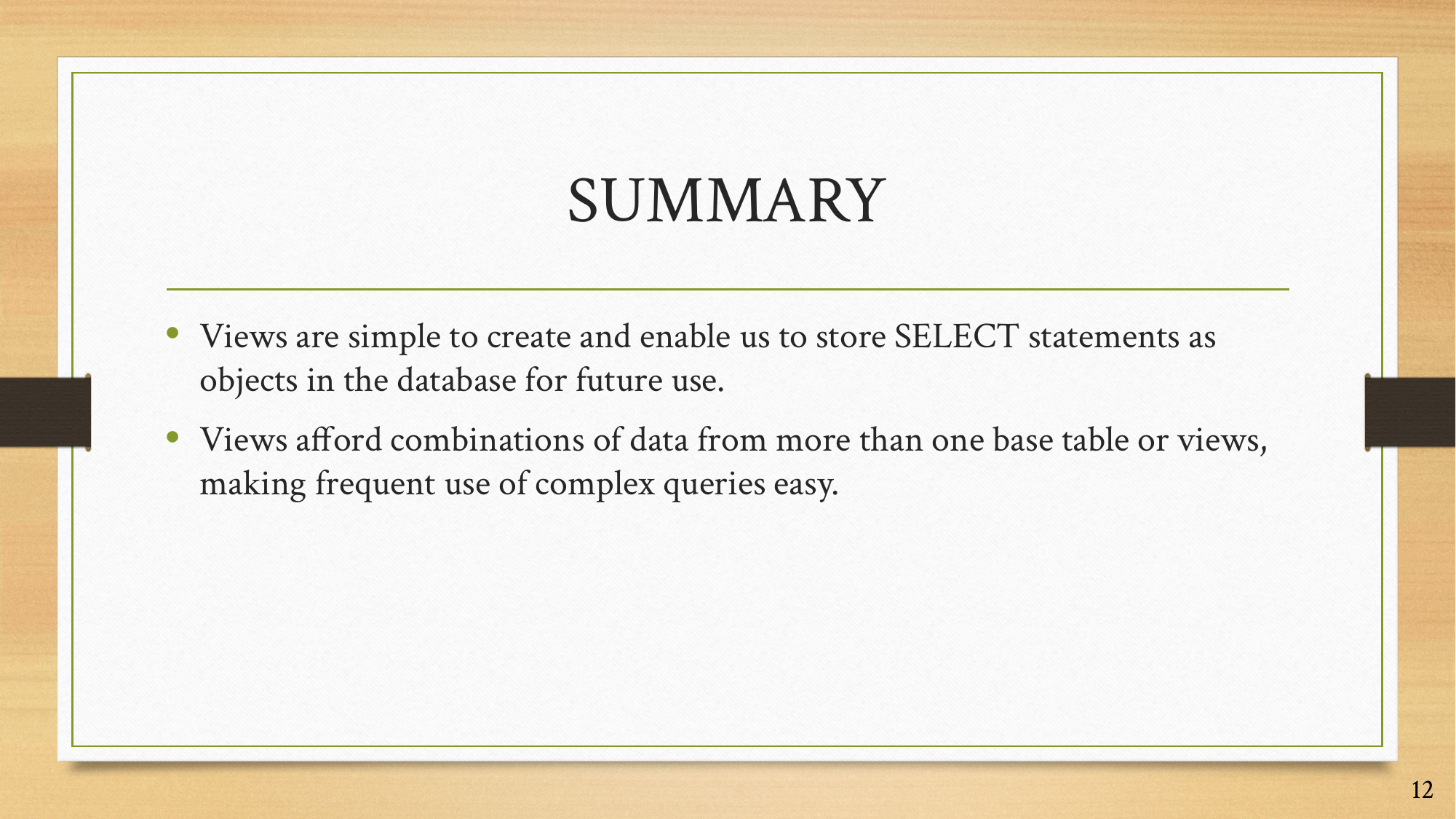

# SUMMARY
Views are simple to create and enable us to store SELECT statements as objects in the database for future use.
Views afford combinations of data from more than one base table or views, making frequent use of complex queries easy.
12